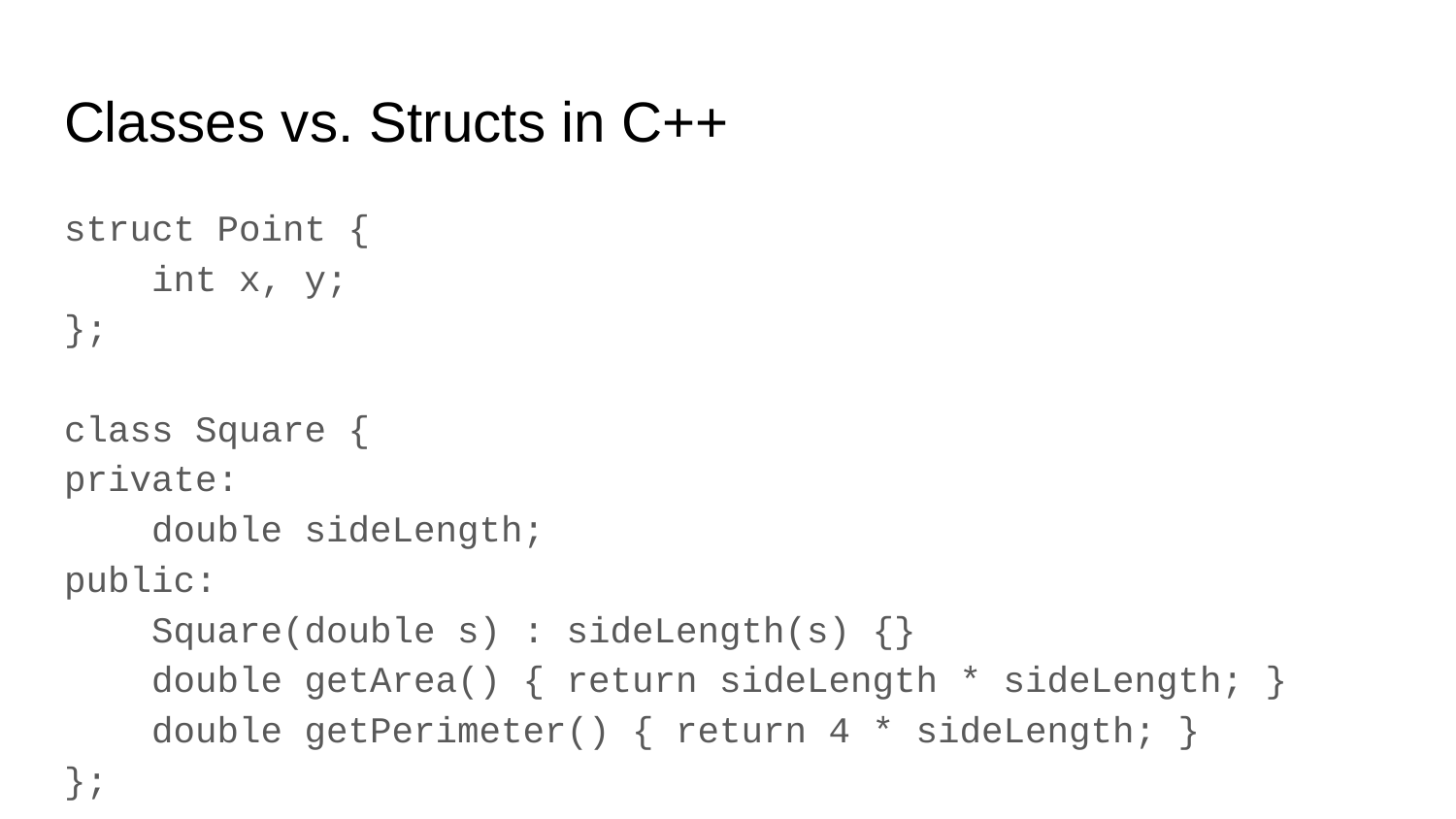

# Classes vs. Structs in C++
struct Point {
    int x, y;
};

class Square {
private:
    double sideLength;
public:
    Square(double s) : sideLength(s) {}
    double getArea() { return sideLength * sideLength; }
    double getPerimeter() { return 4 * sideLength; }
};